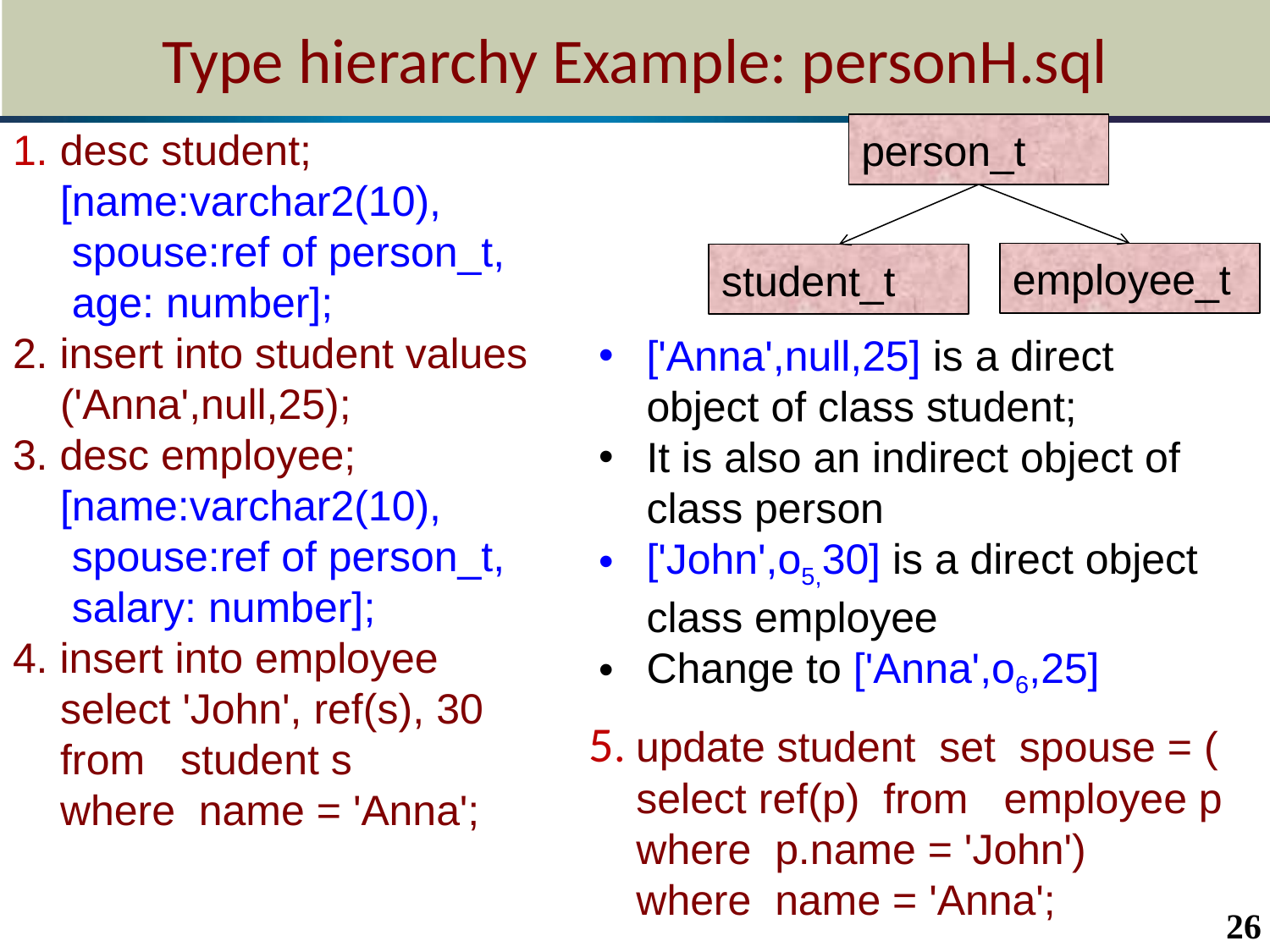

# Type hierarchy Example: personH.sql
person_t
1. desc student;
    [name:varchar2(10),
     spouse:ref of person_t,
     age: number];
2. insert into student values
    ('Anna',null,25);
3. desc employee;
    [name:varchar2(10),
     spouse:ref of person_t,
     salary: number];
4. insert into employee
    select 'John', ref(s), 30
    from   student s
    where  name = 'Anna';

employee_t
student_t
['Anna',null,25] is a direct object of class student;
It is also an indirect object of class person
['John',o5,30] is a direct object class employee
Change to ['Anna',o6,25]
5. update student  set  spouse = (
    select ref(p)  from   employee p
    where  p.name = 'John')
    where  name = 'Anna';
26